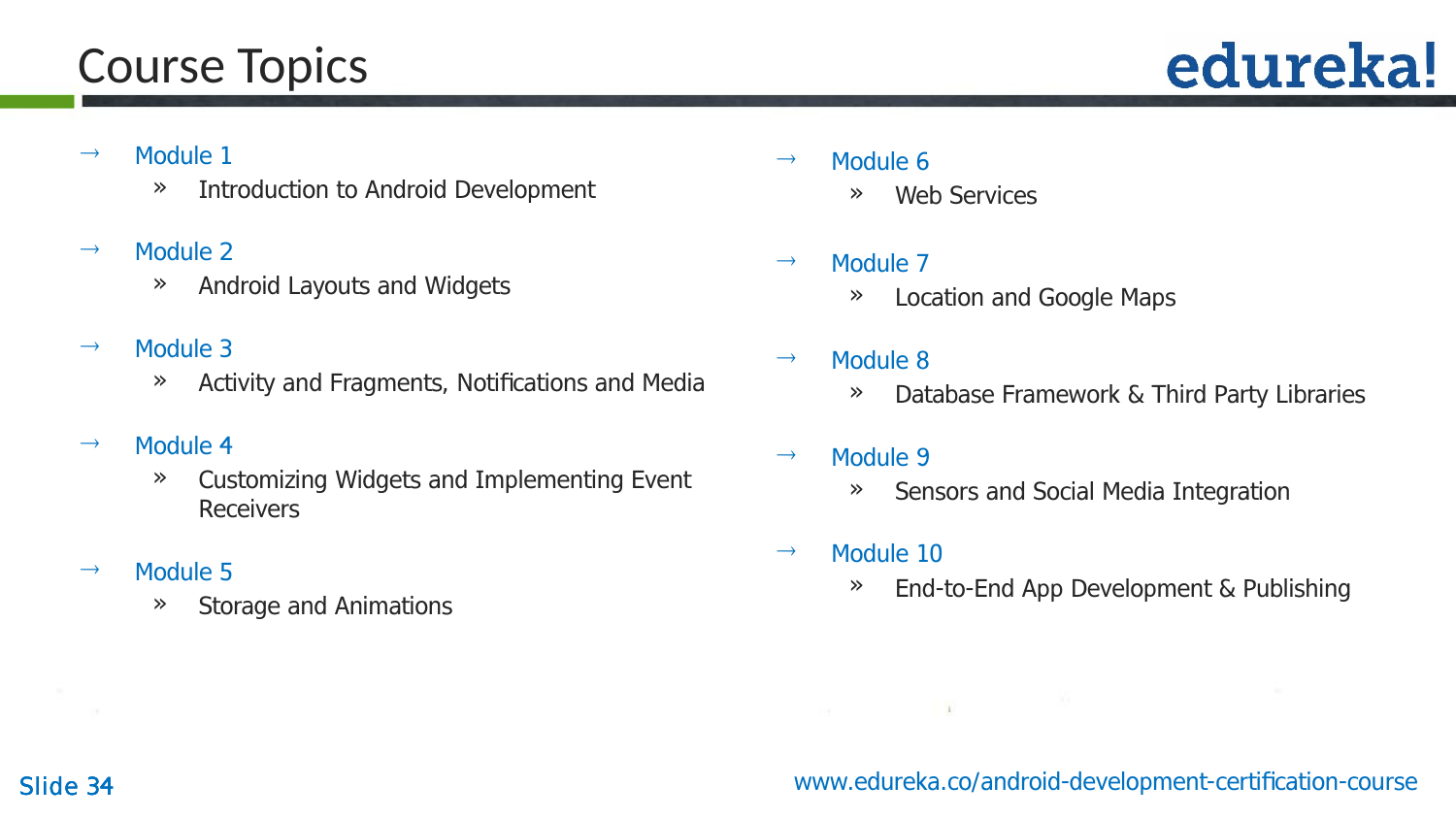

Course Topics
Module 1
Introduction to Android Development
Module 2
Android Layouts and Widgets
Module 3
Activity and Fragments, Notifications and Media
Module 4
Customizing Widgets and Implementing Event Receivers
Module 5
Storage and Animations

Module 6
Web Services

Module 7
Location and Google Maps
Module 8
Database Framework & Third Party Libraries
Module 9
Sensors and Social Media Integration
Module 10
End-to-End App Development & Publishing